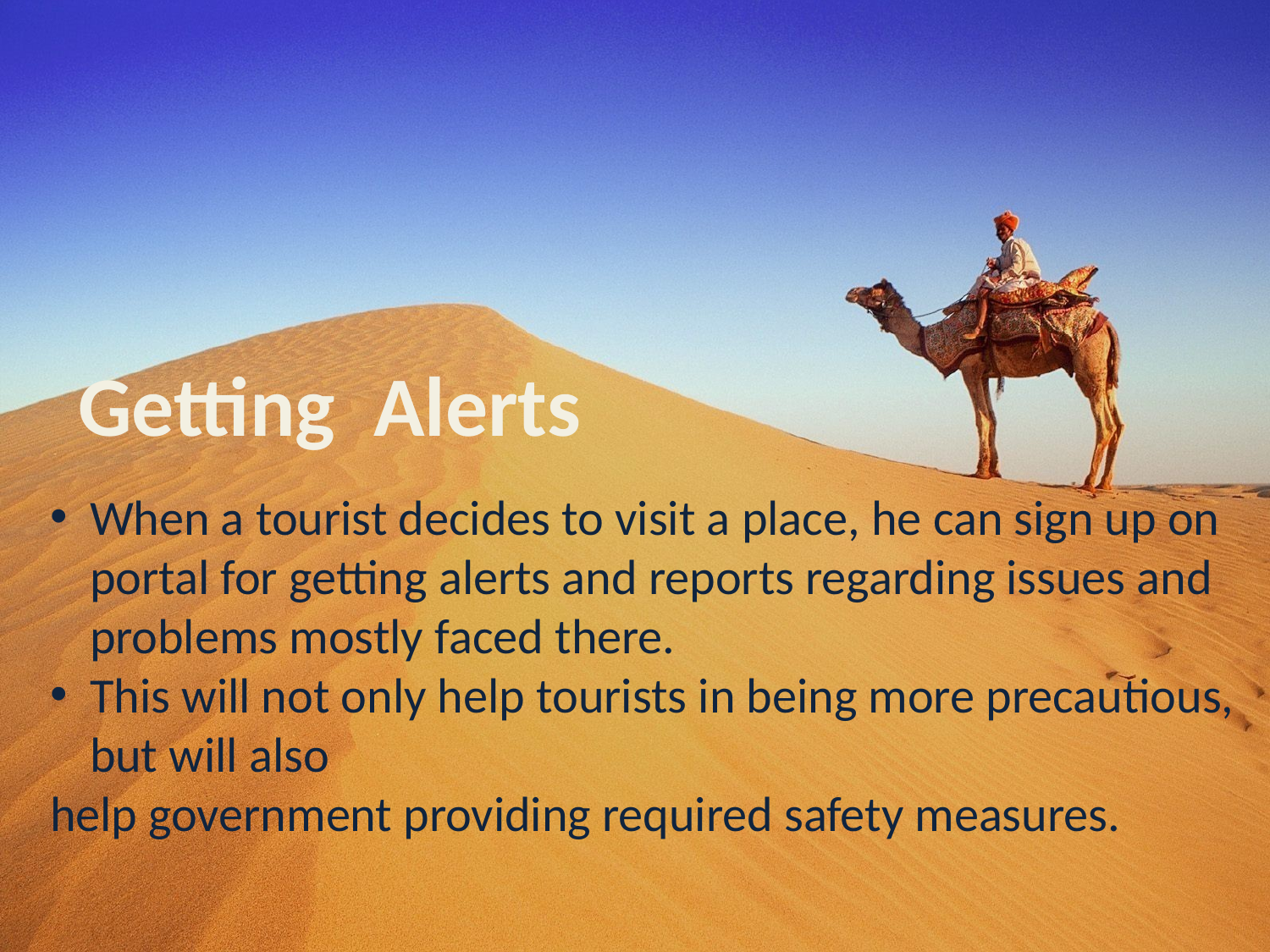

Getting  Alerts
When a tourist decides to visit a place, he can sign up on portal for getting alerts and reports regarding issues and problems mostly faced there.
This will not only help tourists in being more precautious, but will also
help government providing required safety measures.